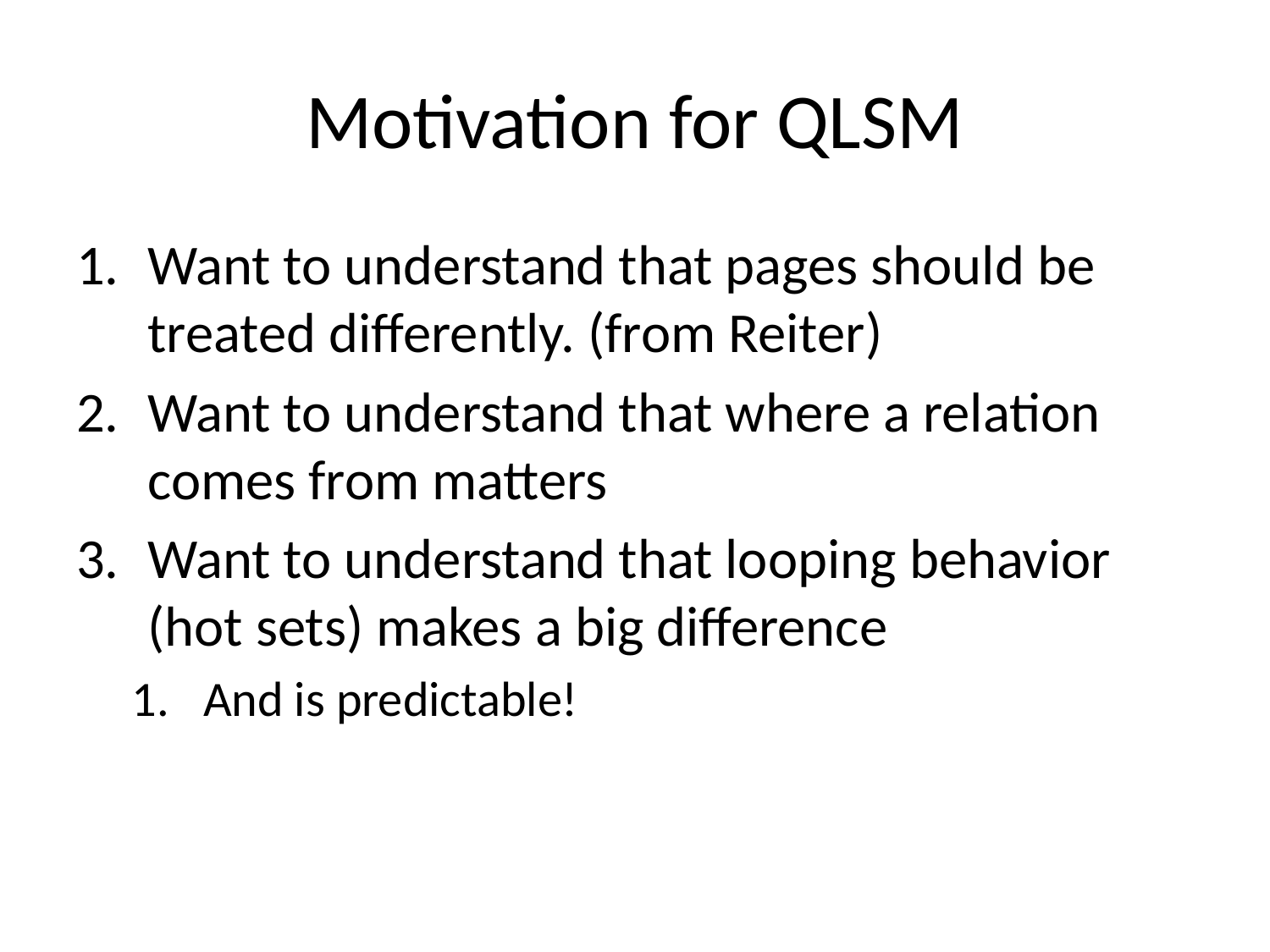

# Motivation for QLSM
Want to understand that pages should be treated differently. (from Reiter)
Want to understand that where a relation comes from matters
Want to understand that looping behavior (hot sets) makes a big difference
And is predictable!